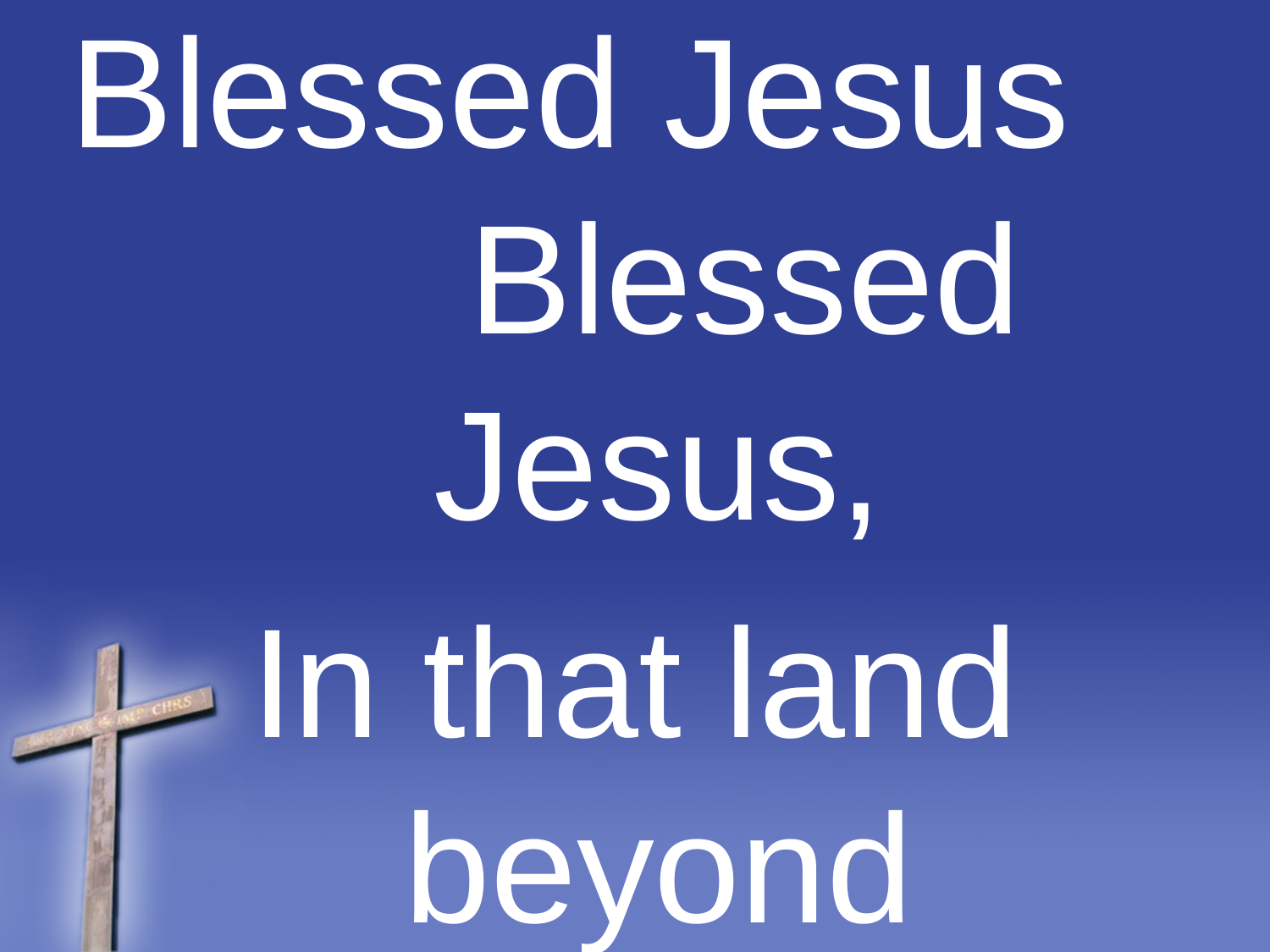

Blessed Jesus         Blessed Jesus,
In that land beyond compare;